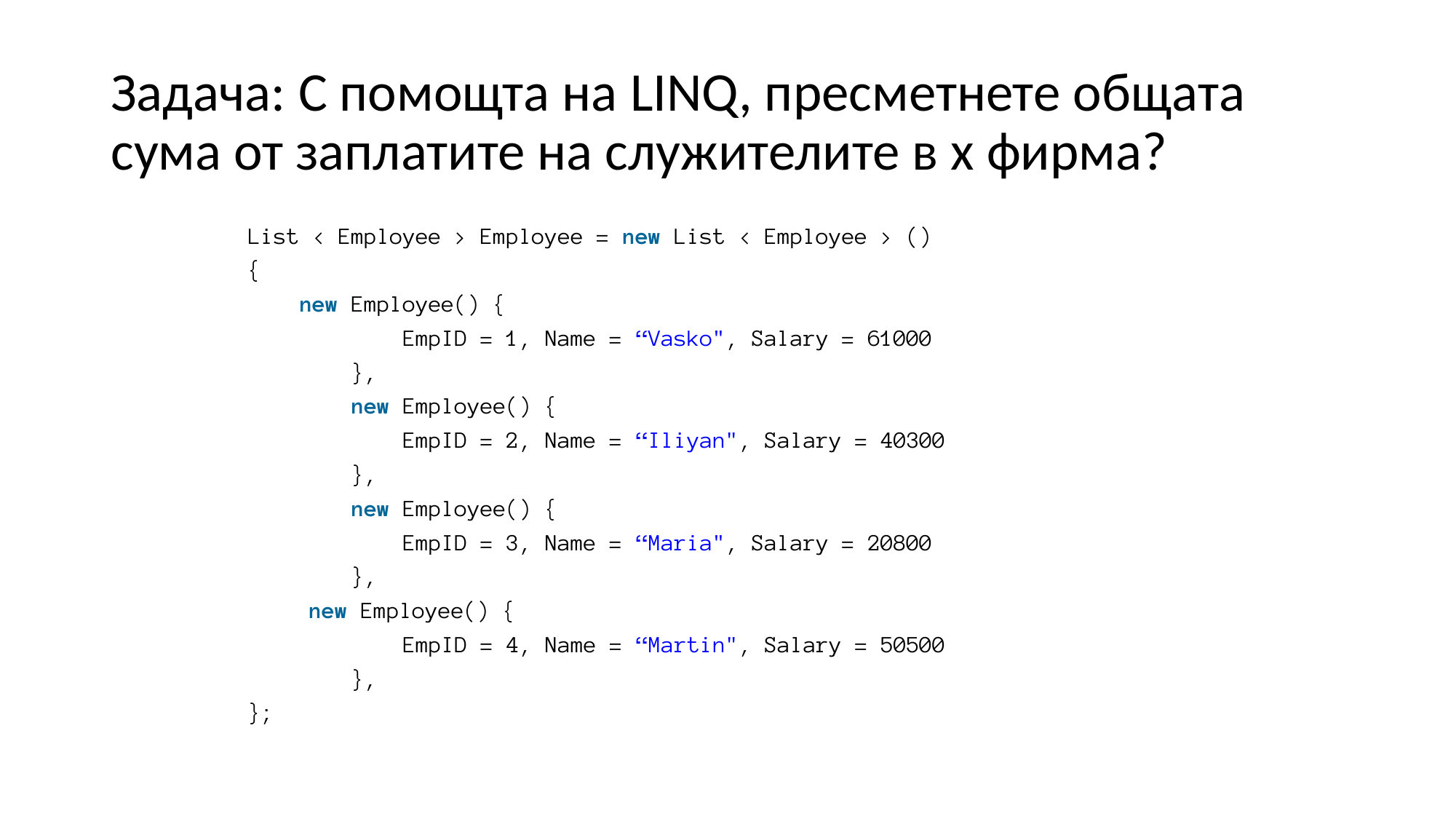

# Задача: С помощта на LINQ, пресметнете общата сума от заплатите на служителите в х фирма?
List < Employee > Employee = new List < Employee > ()
{
    new Employee() {
            EmpID = 1, Name = “Vasko", Salary = 61000
        },
        new Employee() {
            EmpID = 2, Name = “Iliyan", Salary = 40300
        },
        new Employee() {
            EmpID = 3, Name = “Maria", Salary = 20800
        },
	new Employee() {
            EmpID = 4, Name = “Martin", Salary = 50500
        },
};